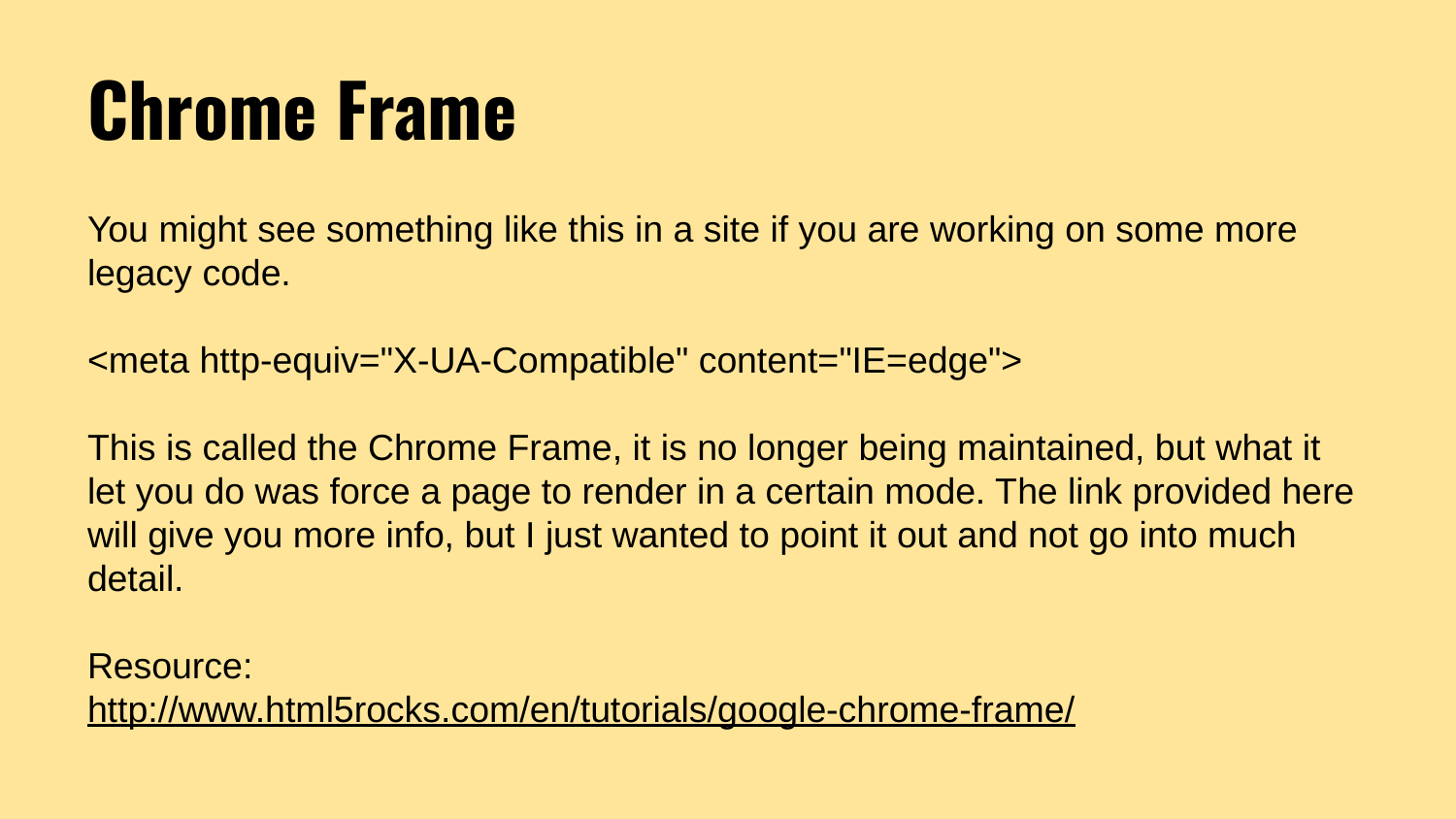

# Chrome Frame
You might see something like this in a site if you are working on some more legacy code.

<meta http-equiv="X-UA-Compatible" content="IE=edge">

This is called the Chrome Frame, it is no longer being maintained, but what it let you do was force a page to render in a certain mode. The link provided here will give you more info, but I just wanted to point it out and not go into much detail.

Resource:
http://www.html5rocks.com/en/tutorials/google-chrome-frame/